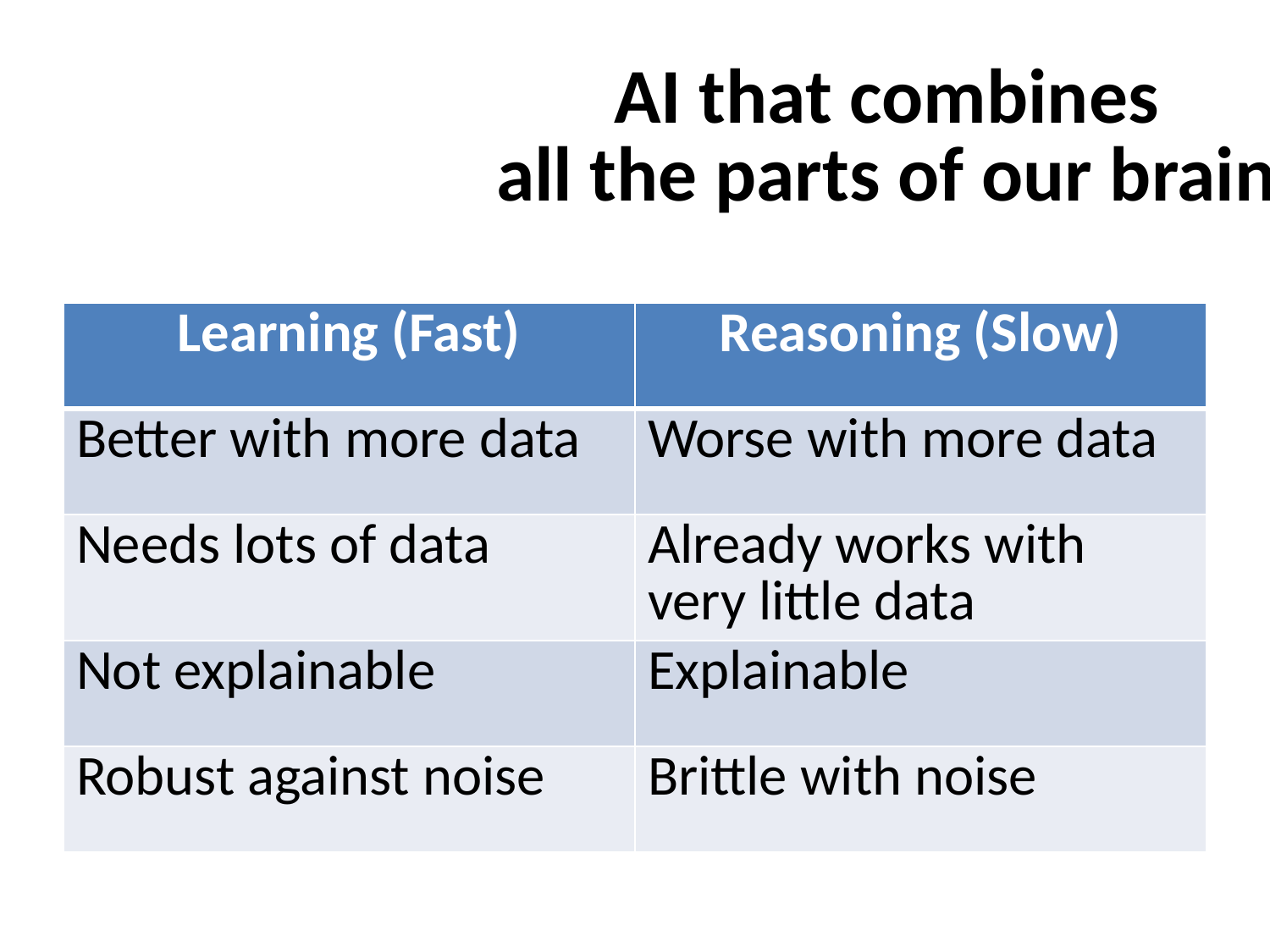

# AI that combines all the parts of our brain
| Learning (Fast) | Reasoning (Slow) |
| --- | --- |
| Better with more data | Worse with more data |
| Needs lots of data | Already works with very little data |
| Not explainable | Explainable |
| Robust against noise | Brittle with noise |